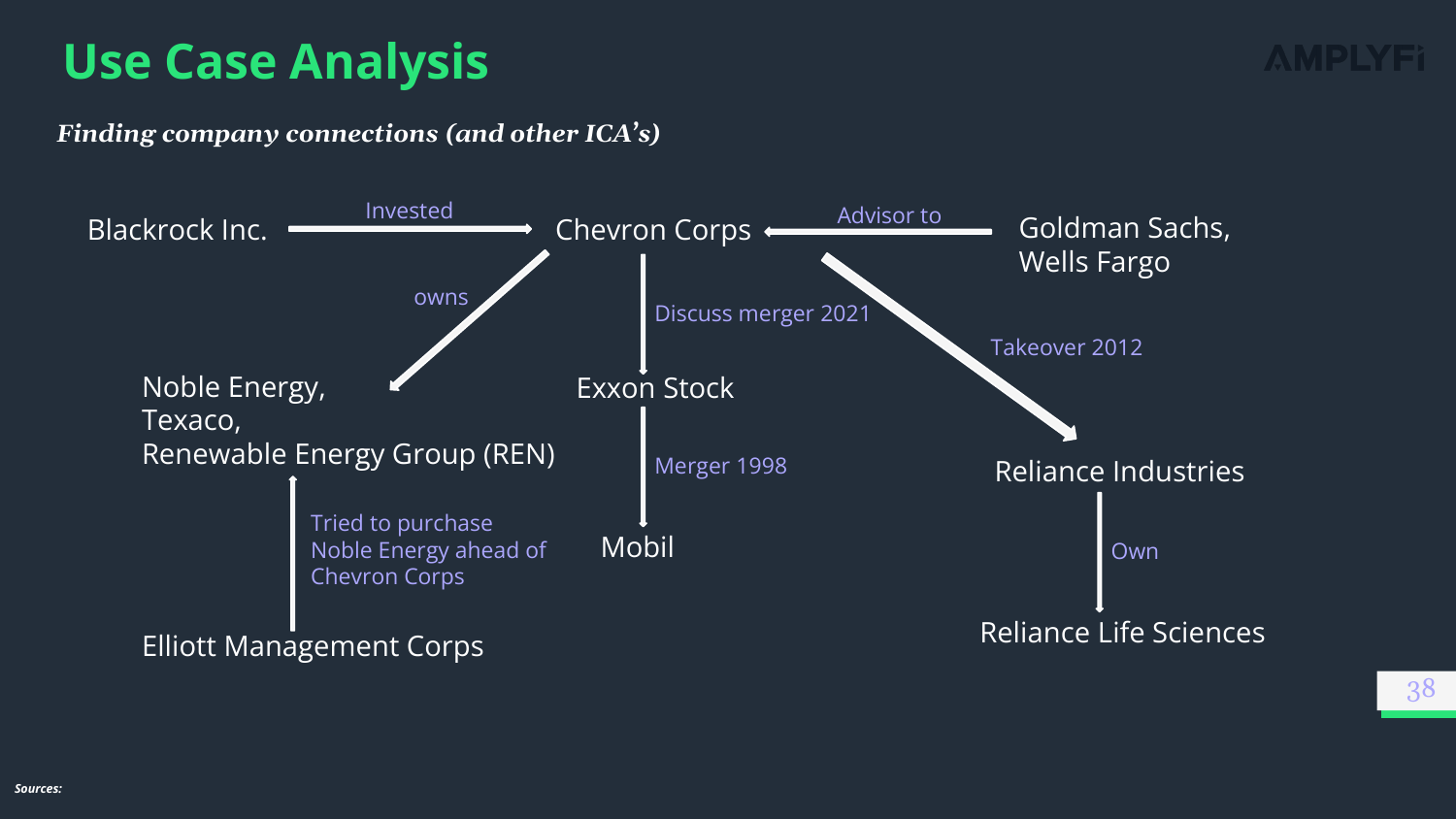

# Use Case Analysis

Finding company connections (and other ICA’s)
Invested
Advisor to
Goldman Sachs,
Wells Fargo
Blackrock Inc.
Chevron Corps

owns
Discuss merger 2021

Takeover 2012

Noble Energy,
Texaco,
Renewable Energy Group (REN)
Exxon Stock

Merger 1998
Reliance Industries

Tried to purchase
Noble Energy ahead of
Chevron Corps
Mobil
Own
Reliance Life Sciences
Elliott Management Corps
38

Sources: